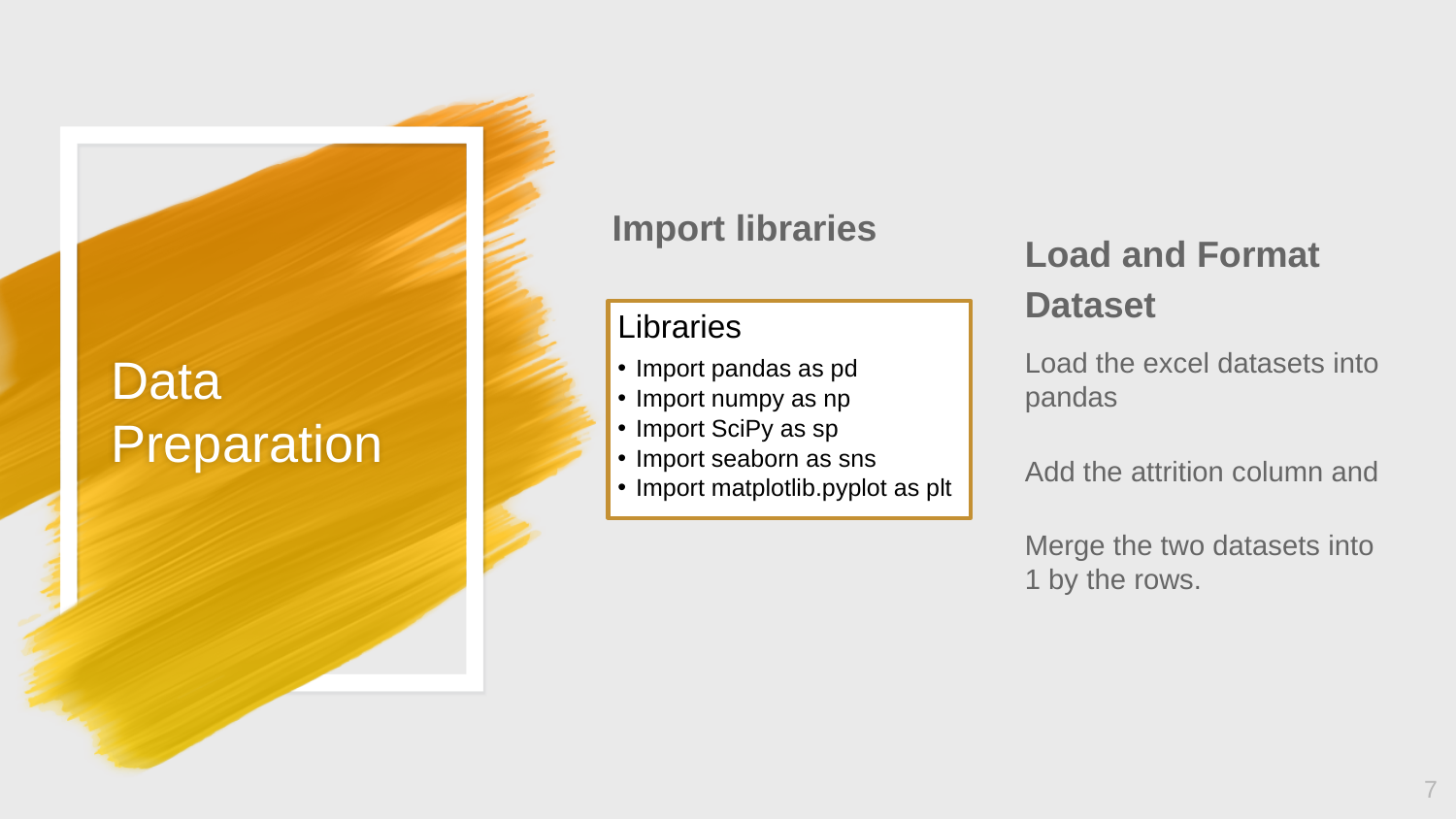

Import libraries

Load and Format Dataset
Load the excel datasets into pandas
Add the attrition column and
Merge the two datasets into 1 by the rows.
# Data Preparation
Libraries
Import pandas as pd
Import numpy as np
Import SciPy as sp
Import seaborn as sns
Import matplotlib.pyplot as plt
7